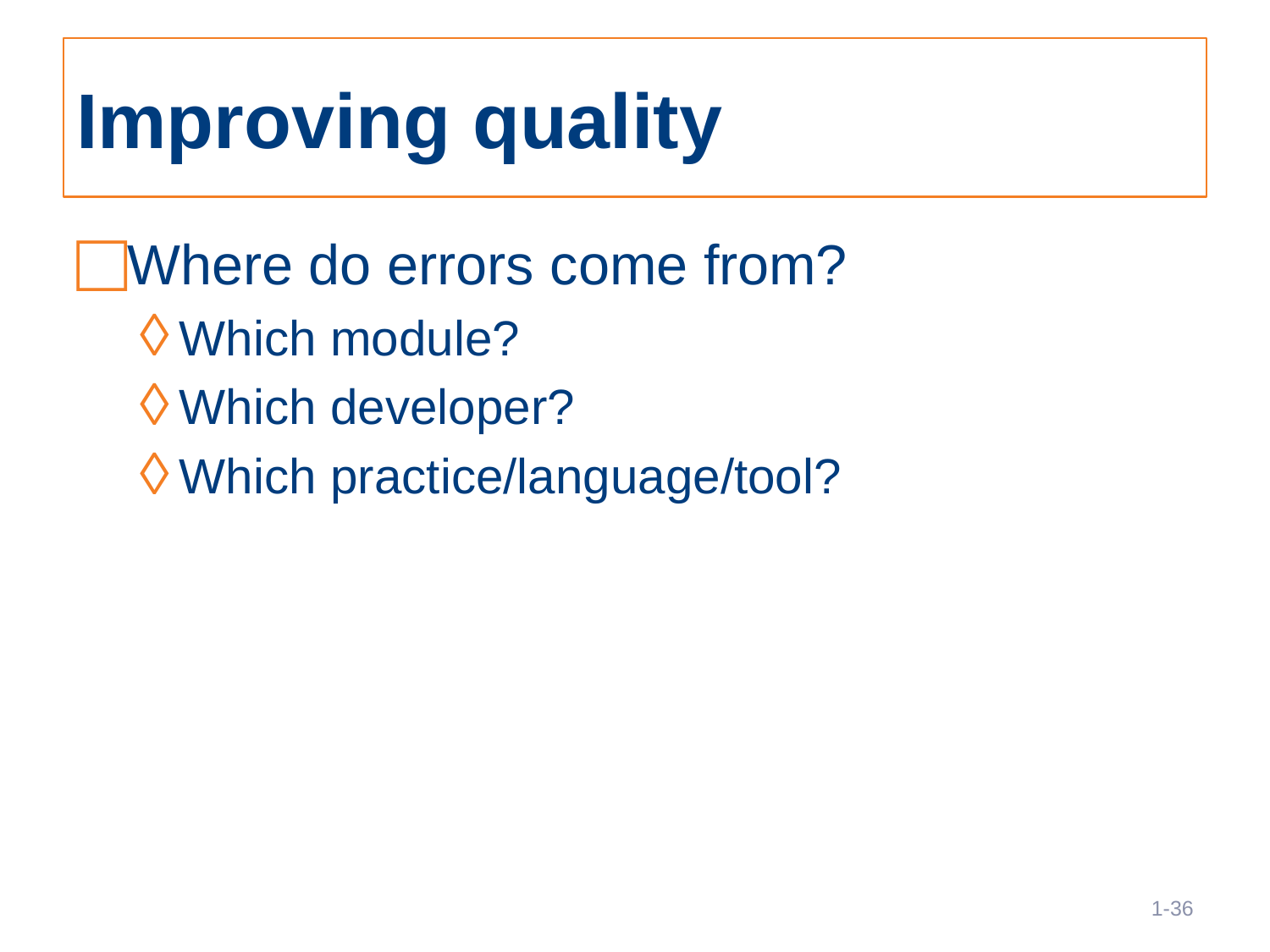

# Improving quality
Where do errors come from?
Which module?
Which developer?
Which practice/language/tool?
36